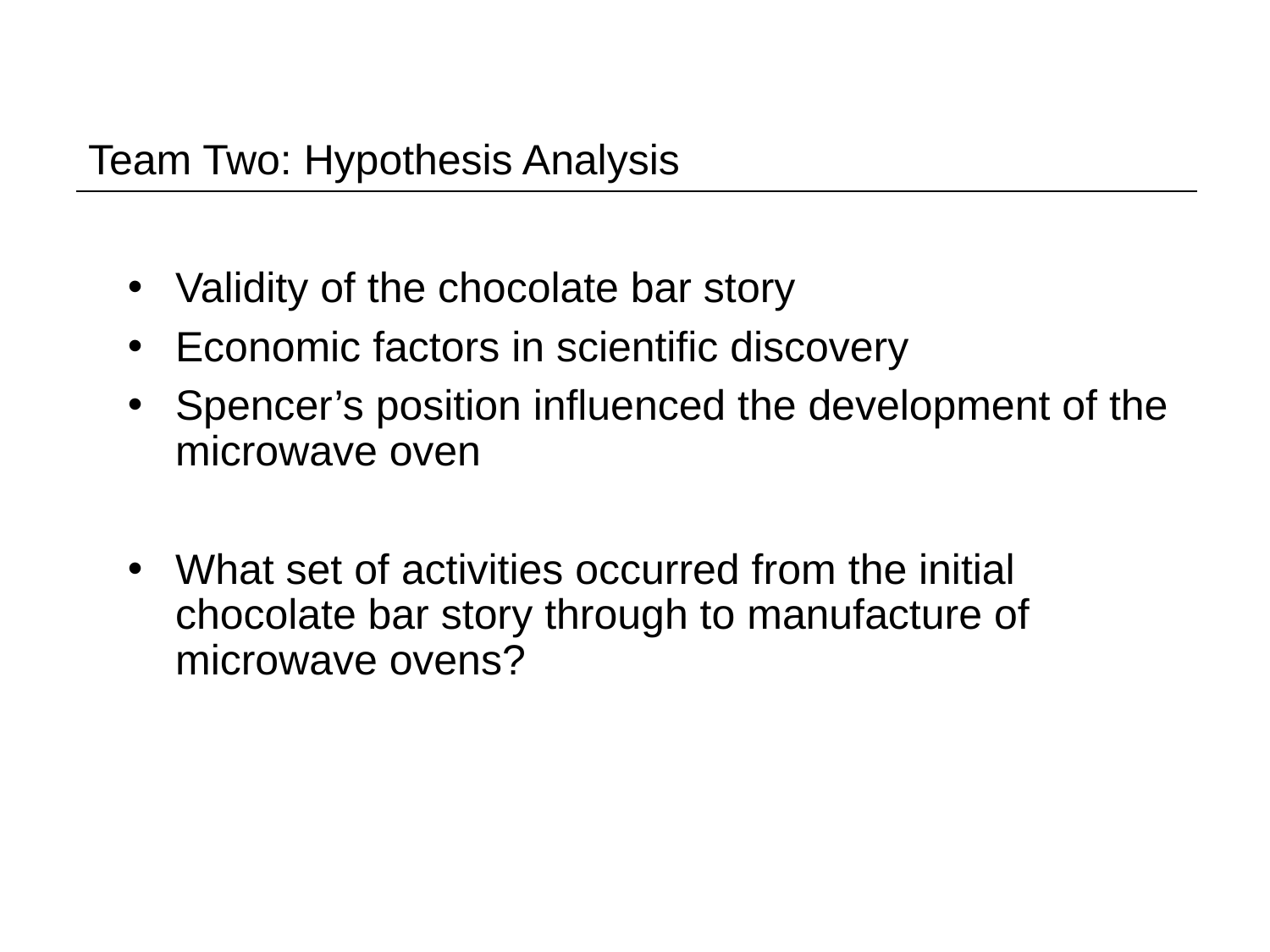

# Team Two: Hypothesis Analysis
Validity of the chocolate bar story
Economic factors in scientific discovery
Spencer’s position influenced the development of the microwave oven

What set of activities occurred from the initial chocolate bar story through to manufacture of microwave ovens?